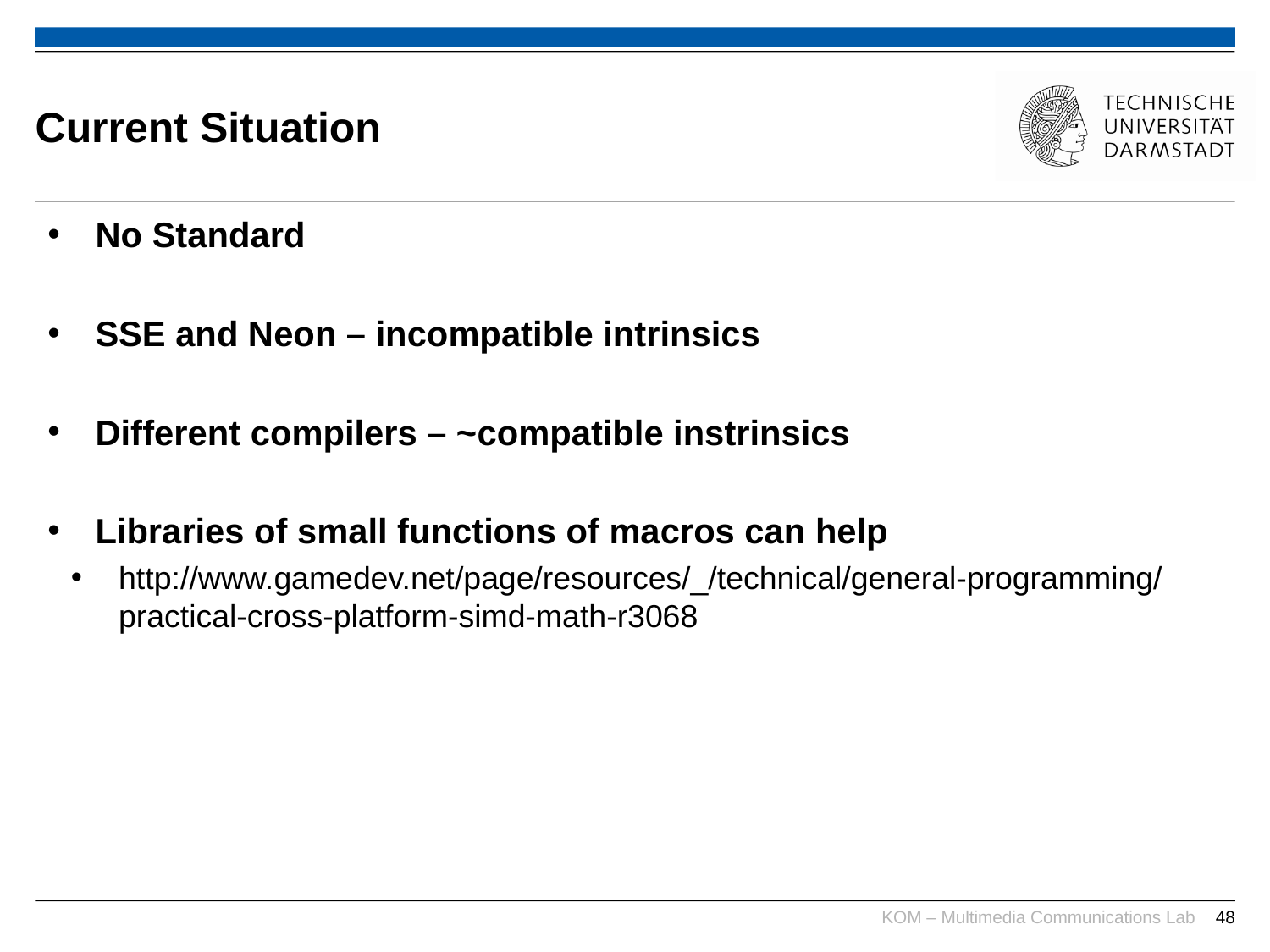

# Current Situation
No Standard

SSE and Neon – incompatible intrinsics

Different compilers – ~compatible instrinsics

Libraries of small functions of macros can help
http://www.gamedev.net/page/resources/_/technical/general-programming/practical-cross-platform-simd-math-r3068